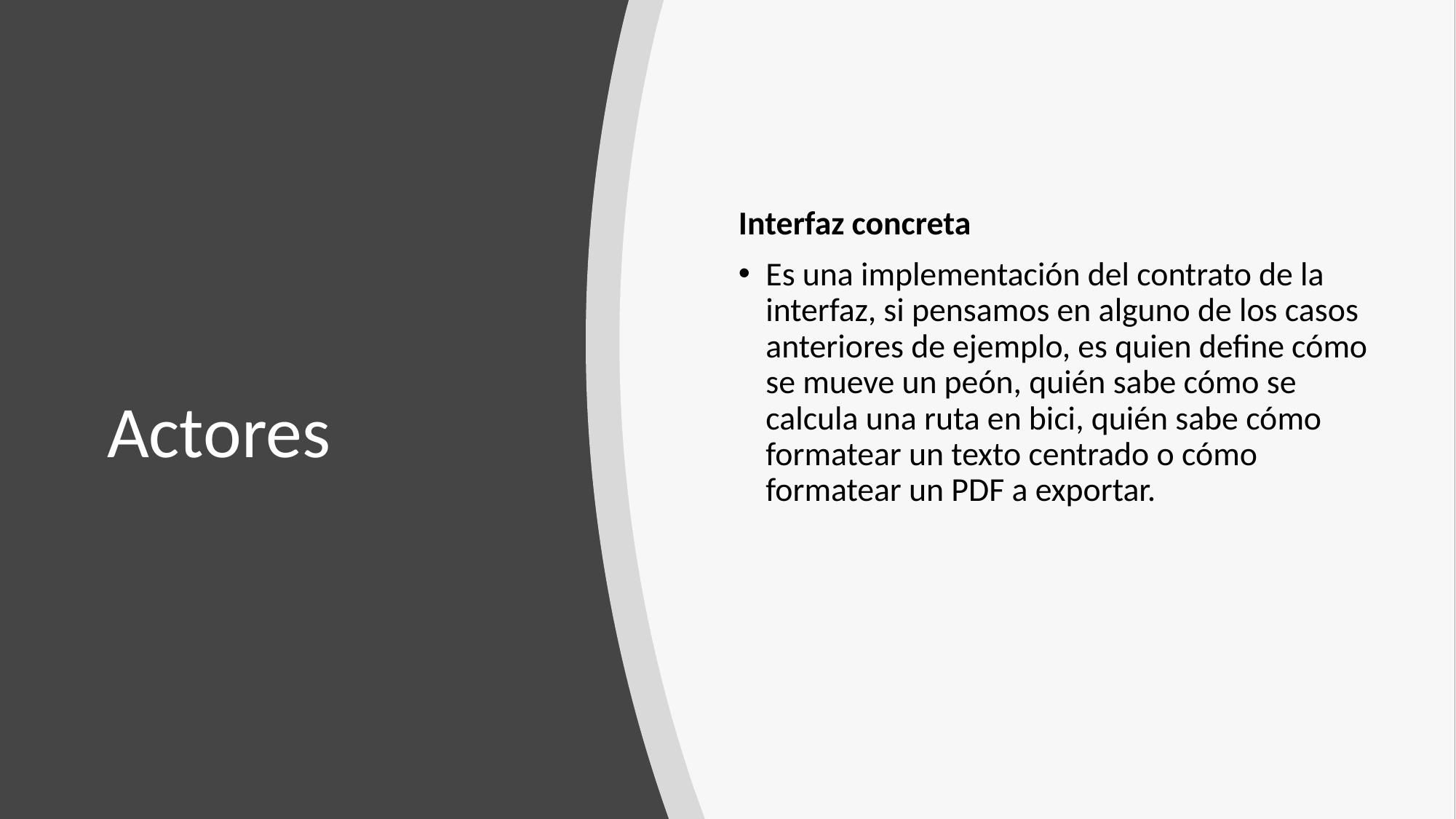

Interfaz concreta
Es una implementación del contrato de la interfaz, si pensamos en alguno de los casos anteriores de ejemplo, es quien define cómo se mueve un peón, quién sabe cómo se calcula una ruta en bici, quién sabe cómo formatear un texto centrado o cómo formatear un PDF a exportar.

# Actores